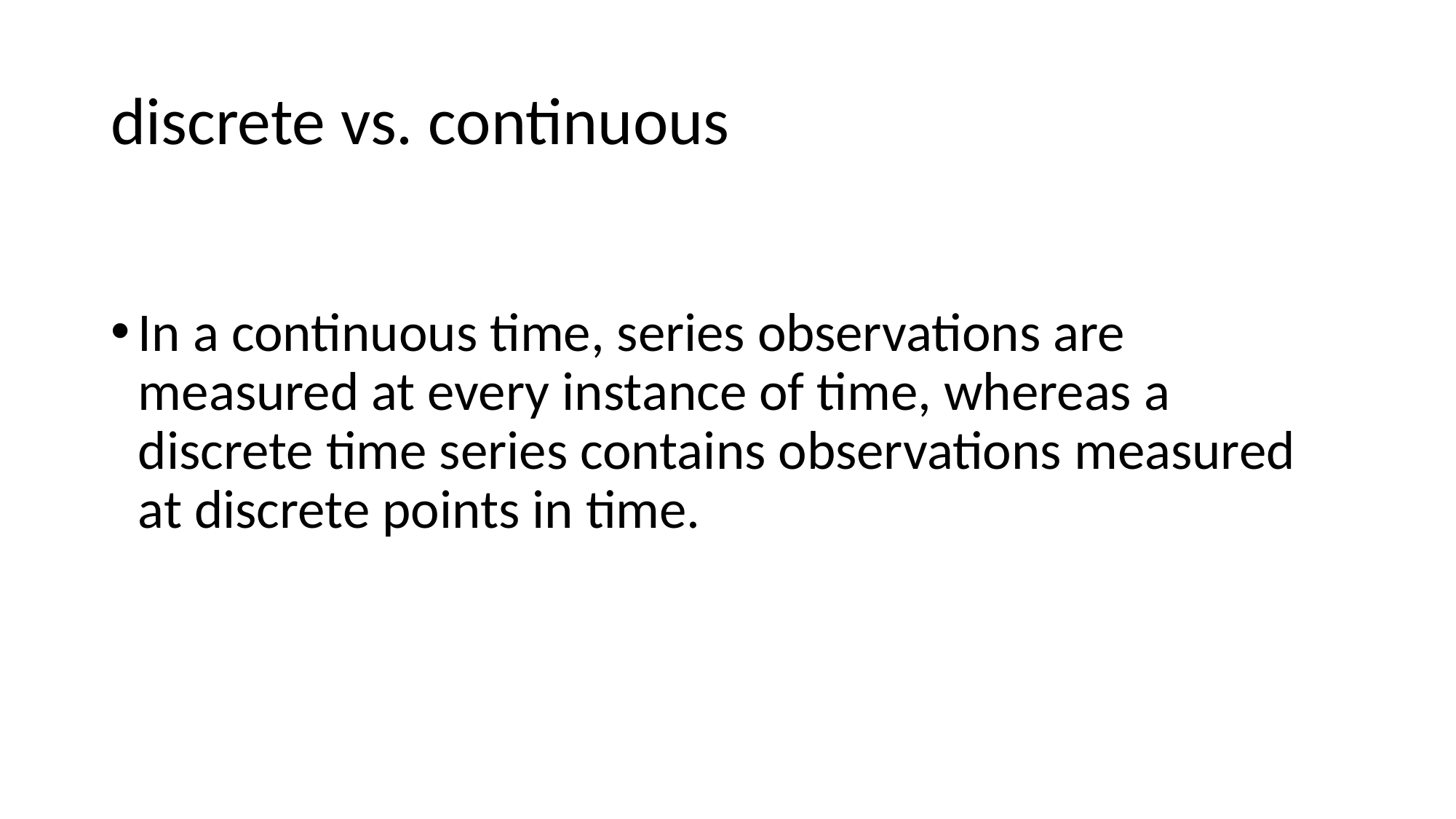

# discrete vs. continuous

In a continuous time, series observations are measured at every instance of time, whereas a discrete time series contains observations measured at discrete points in time.